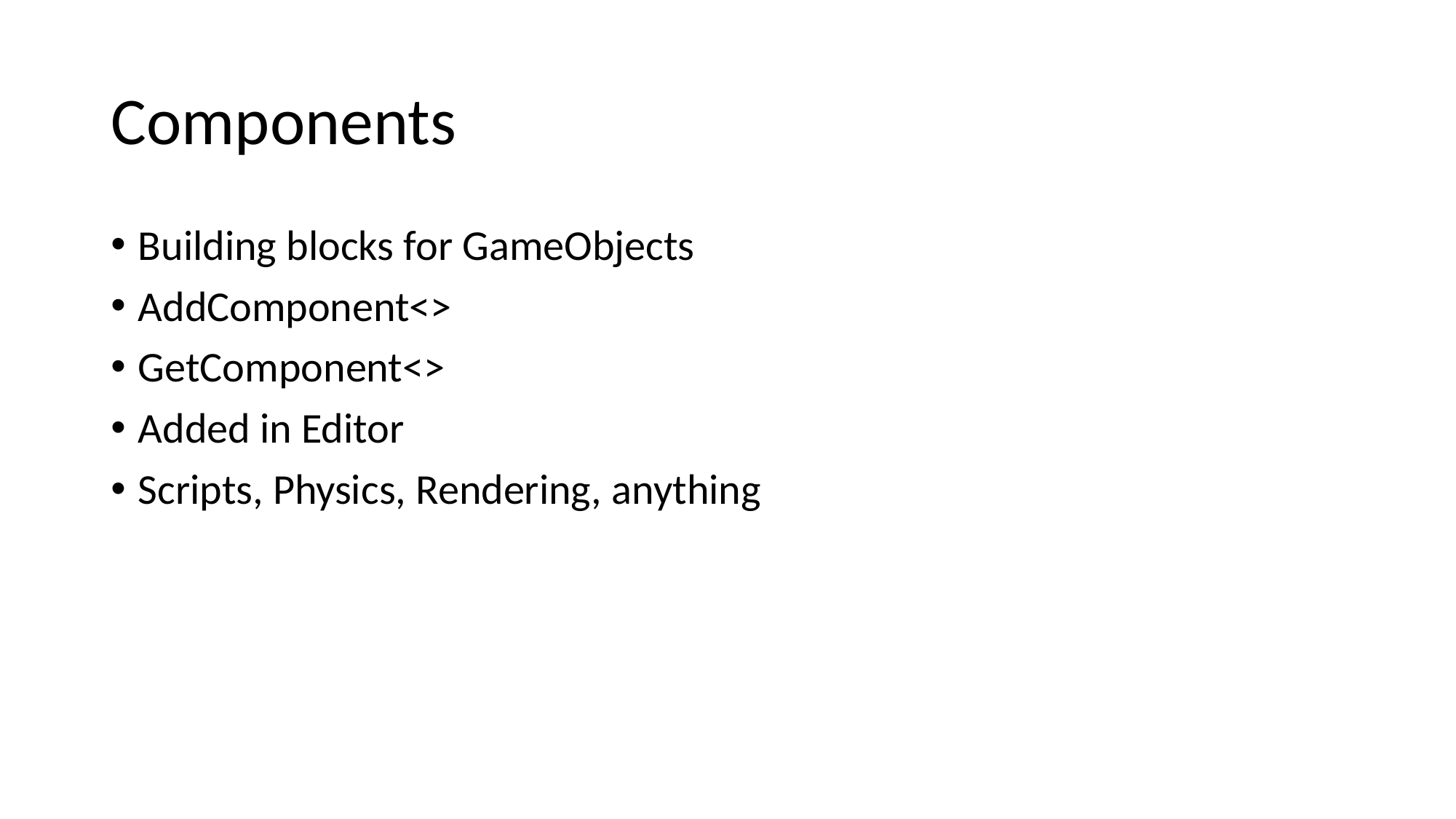

# Components
Building blocks for GameObjects
AddComponent<>
GetComponent<>
Added in Editor
Scripts, Physics, Rendering, anything